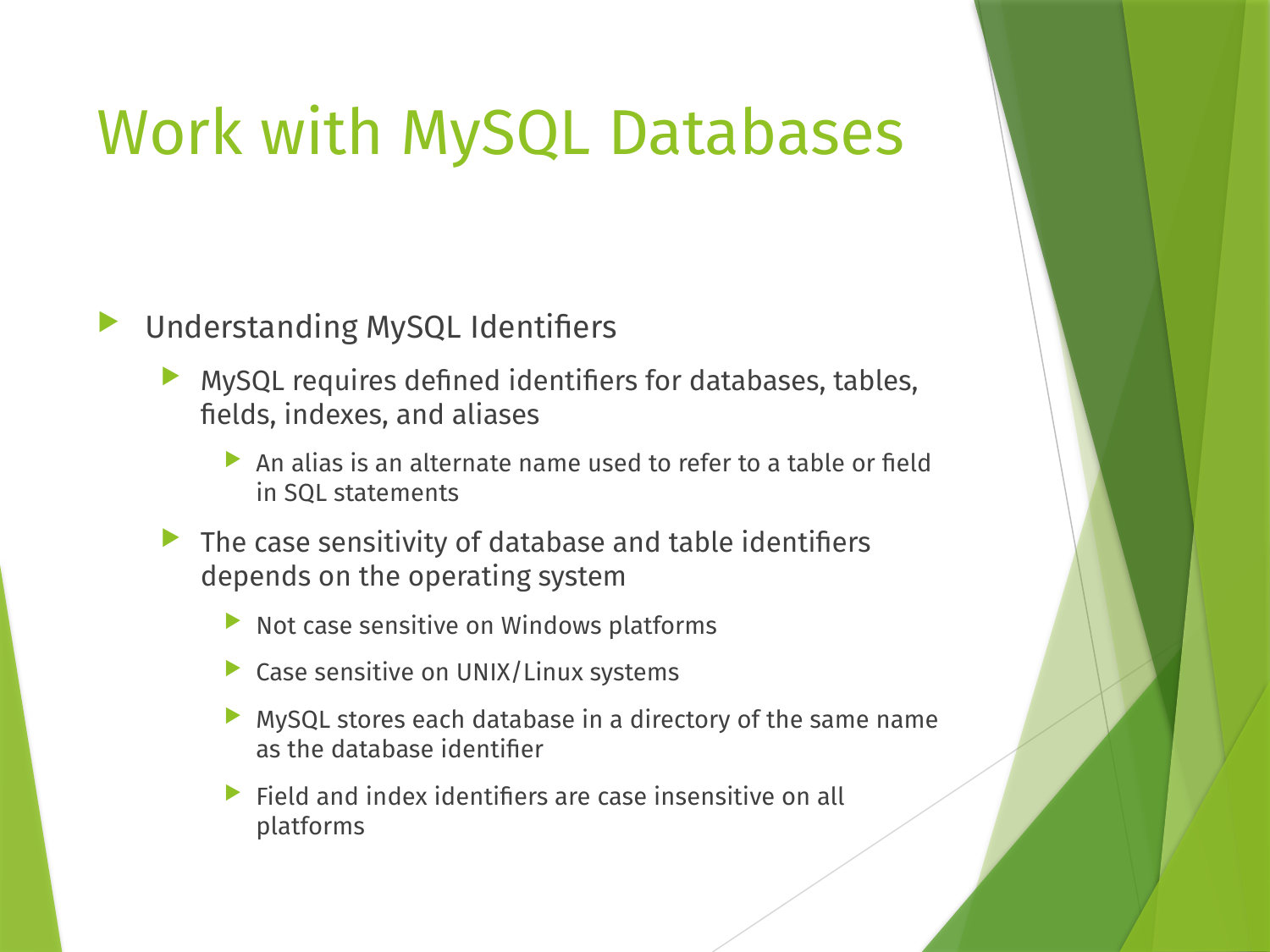

# Work with MySQL Databases
Understanding MySQL Identifiers
MySQL requires defined identifiers for databases, tables, fields, indexes, and aliases
An alias is an alternate name used to refer to a table or field in SQL statements
The case sensitivity of database and table identifiers depends on the operating system
Not case sensitive on Windows platforms
Case sensitive on UNIX/Linux systems
MySQL stores each database in a directory of the same name as the database identifier
Field and index identifiers are case insensitive on all platforms